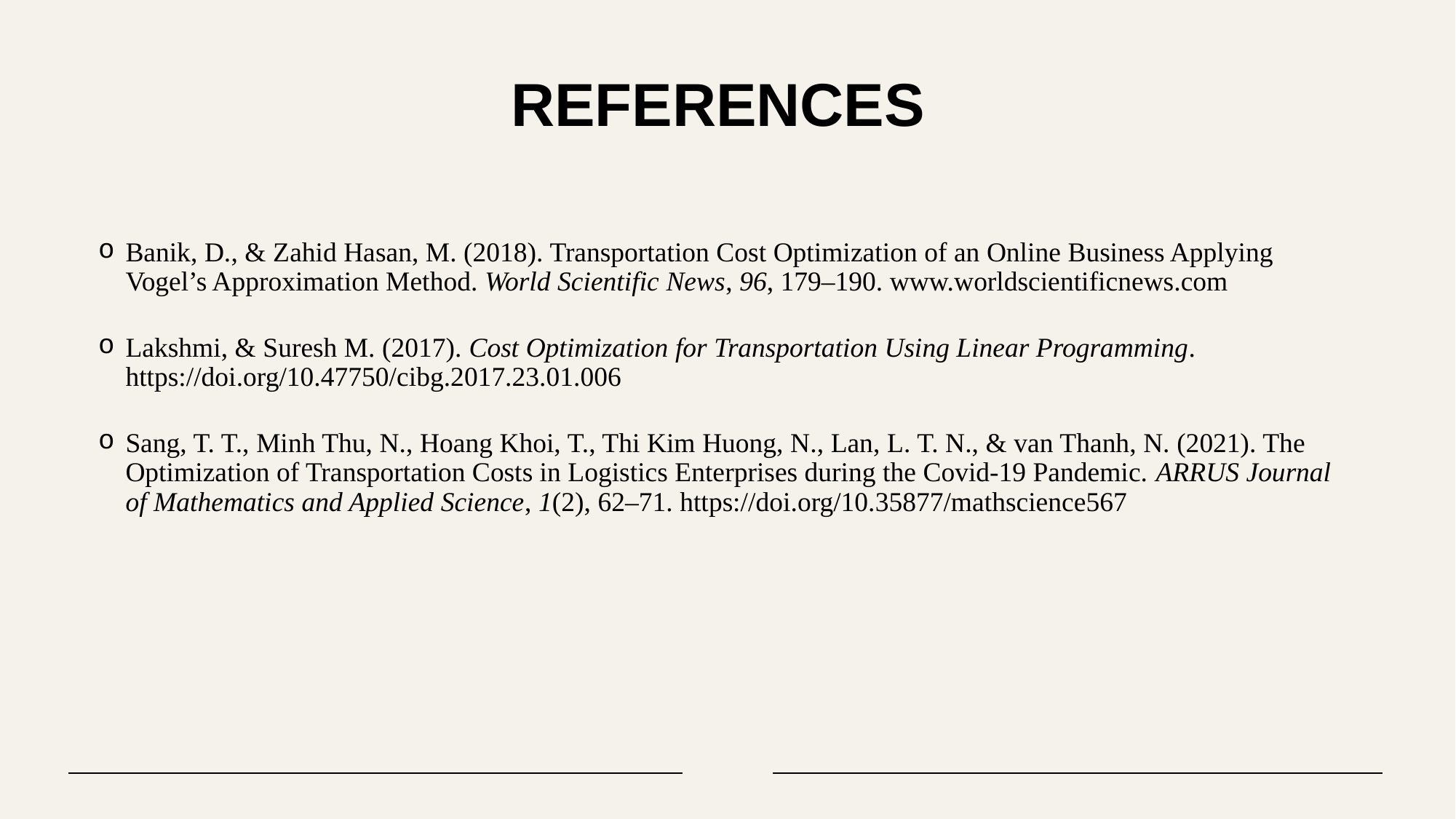

# References
Banik, D., & Zahid Hasan, M. (2018). Transportation Cost Optimization of an Online Business Applying Vogel’s Approximation Method. World Scientific News, 96, 179–190. www.worldscientificnews.com
Lakshmi, & Suresh M. (2017). Cost Optimization for Transportation Using Linear Programming. https://doi.org/10.47750/cibg.2017.23.01.006
Sang, T. T., Minh Thu, N., Hoang Khoi, T., Thi Kim Huong, N., Lan, L. T. N., & van Thanh, N. (2021). The Optimization of Transportation Costs in Logistics Enterprises during the Covid-19 Pandemic. ARRUS Journal of Mathematics and Applied Science, 1(2), 62–71. https://doi.org/10.35877/mathscience567